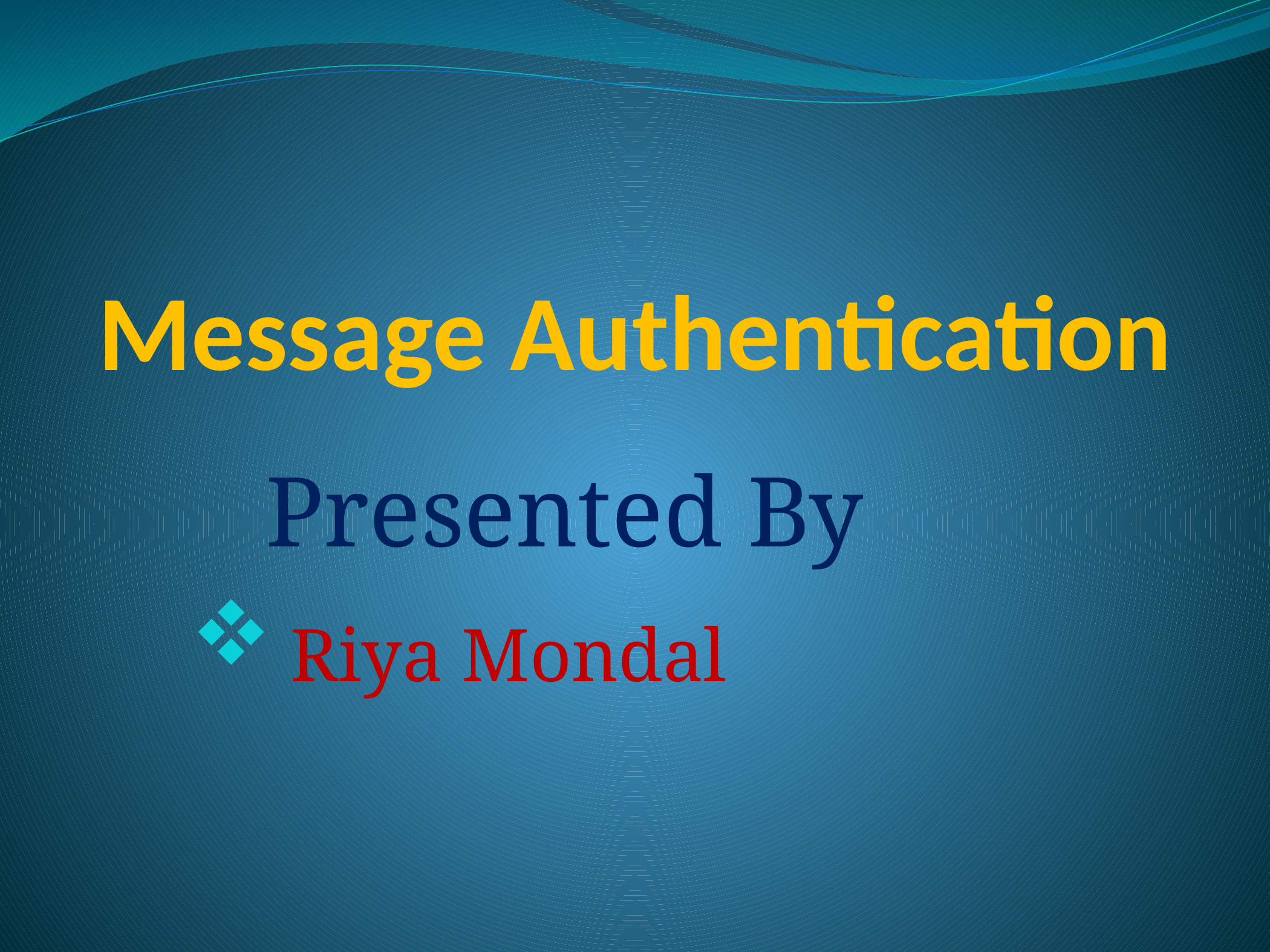

# Message Authentication
   Presented By
 Riya Mondal